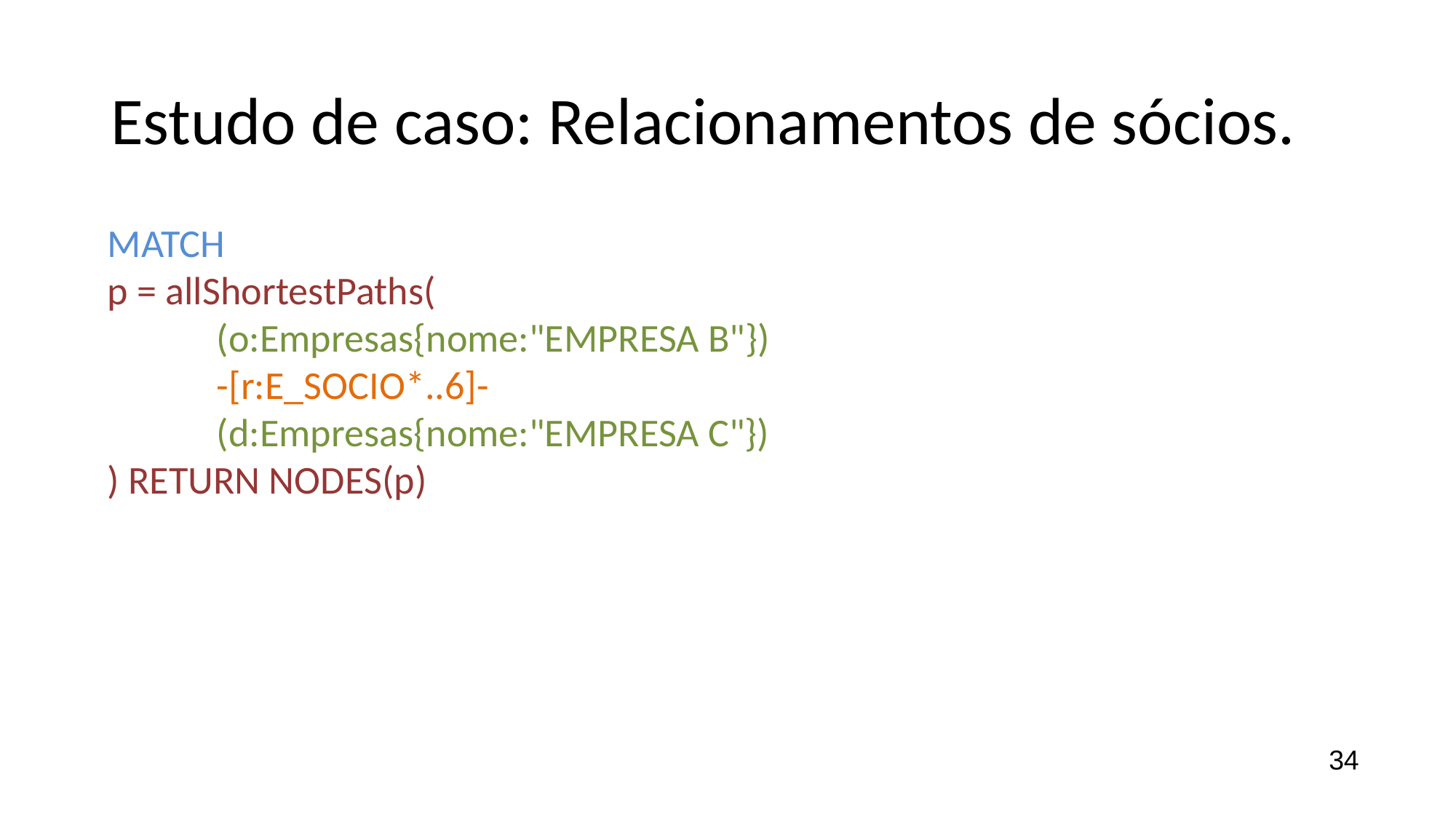

Estudo de caso: Relacionamentos de sócios.
MATCH
p = allShortestPaths(
	(o:Empresas{nome:"EMPRESA B"})
	-[r:E_SOCIO*..6]-
	(d:Empresas{nome:"EMPRESA C"})
) RETURN NODES(p)
34